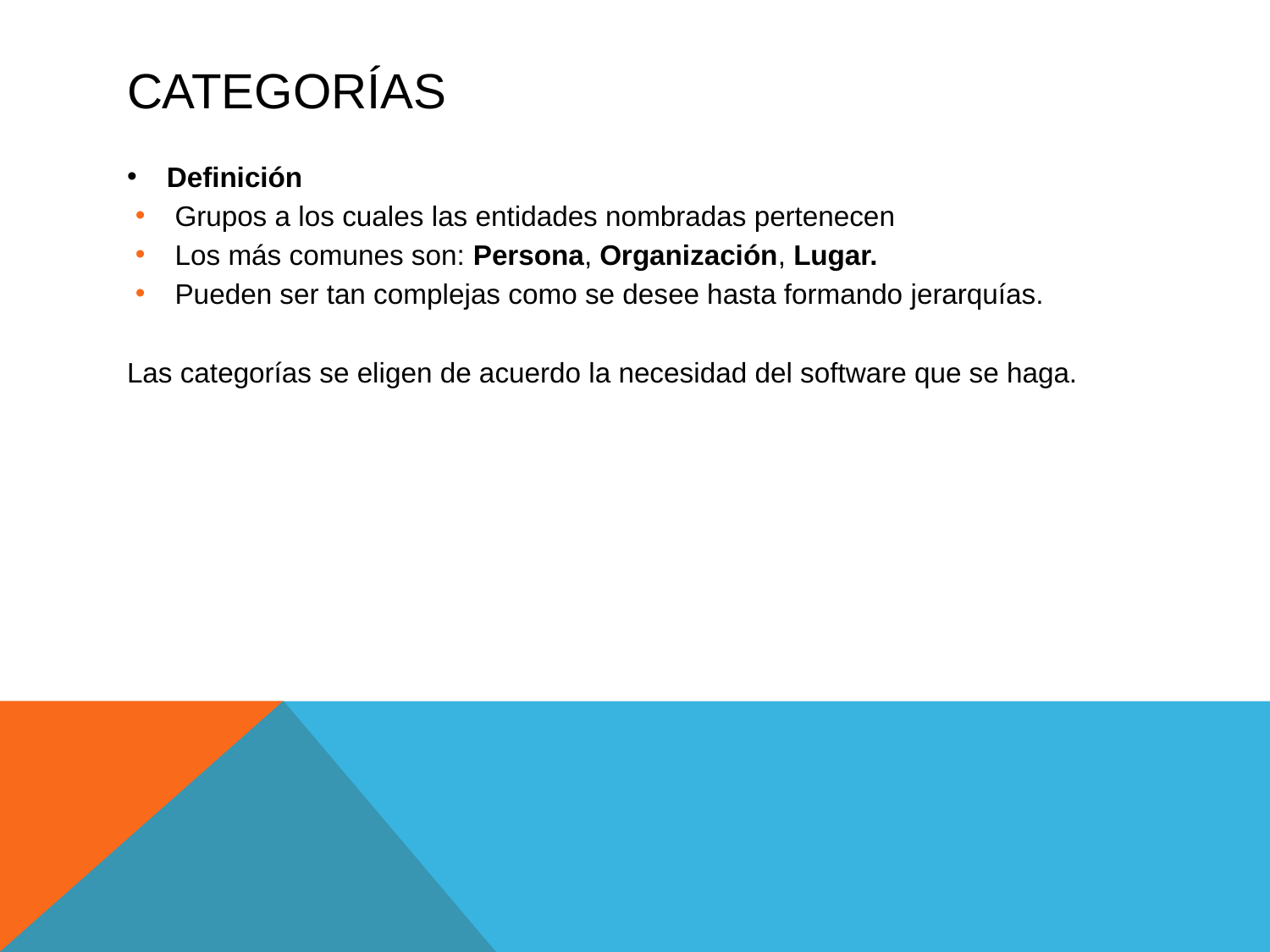

# Categorías
Definición
Grupos a los cuales las entidades nombradas pertenecen
Los más comunes son: Persona, Organización, Lugar.
Pueden ser tan complejas como se desee hasta formando jerarquías.

Las categorías se eligen de acuerdo la necesidad del software que se haga.